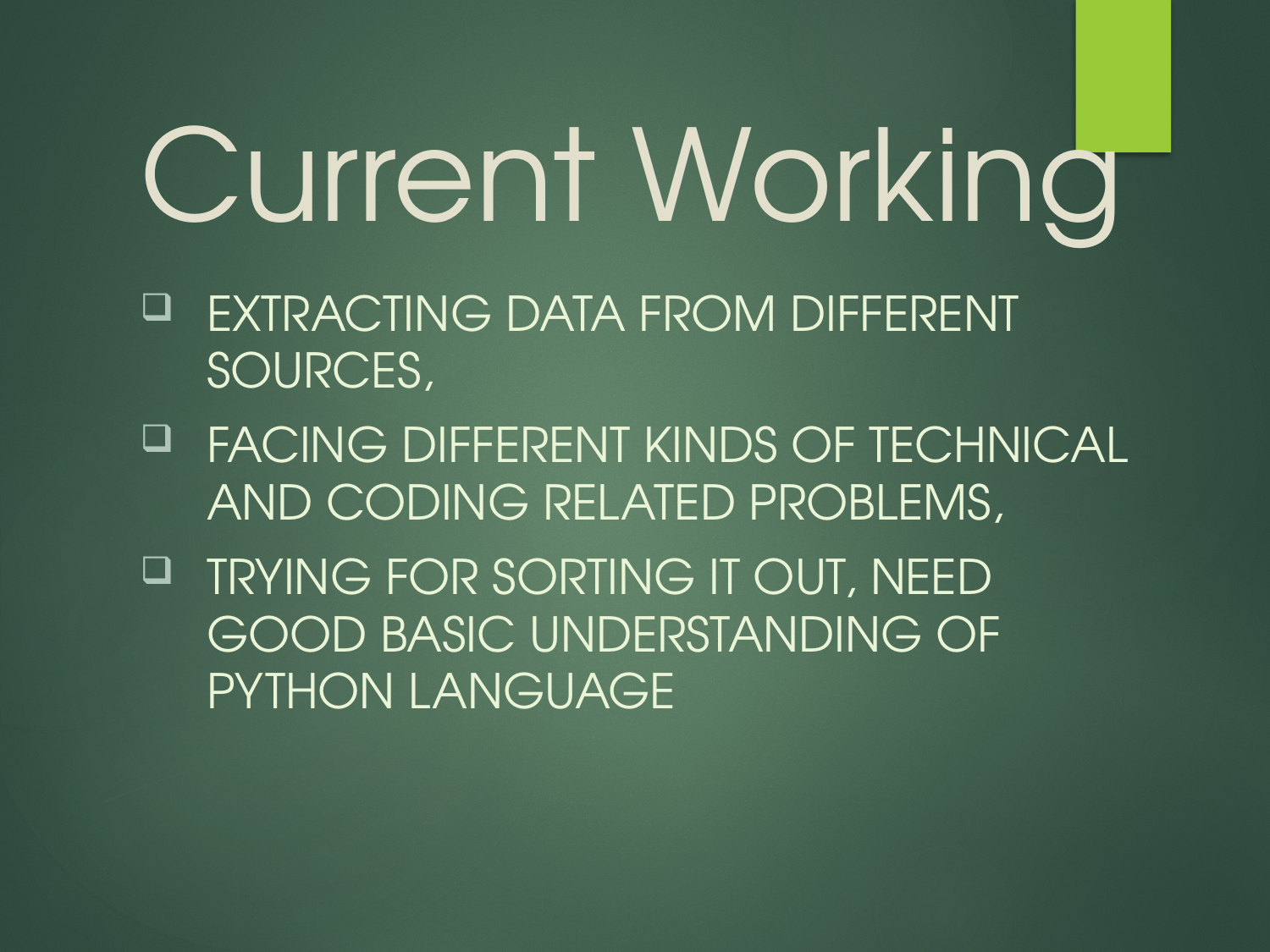

# Current Working
Extracting data from different sources,
facing different kinds of technical and coding related problems,
trying for sorting it out, need good basic understanding of python language